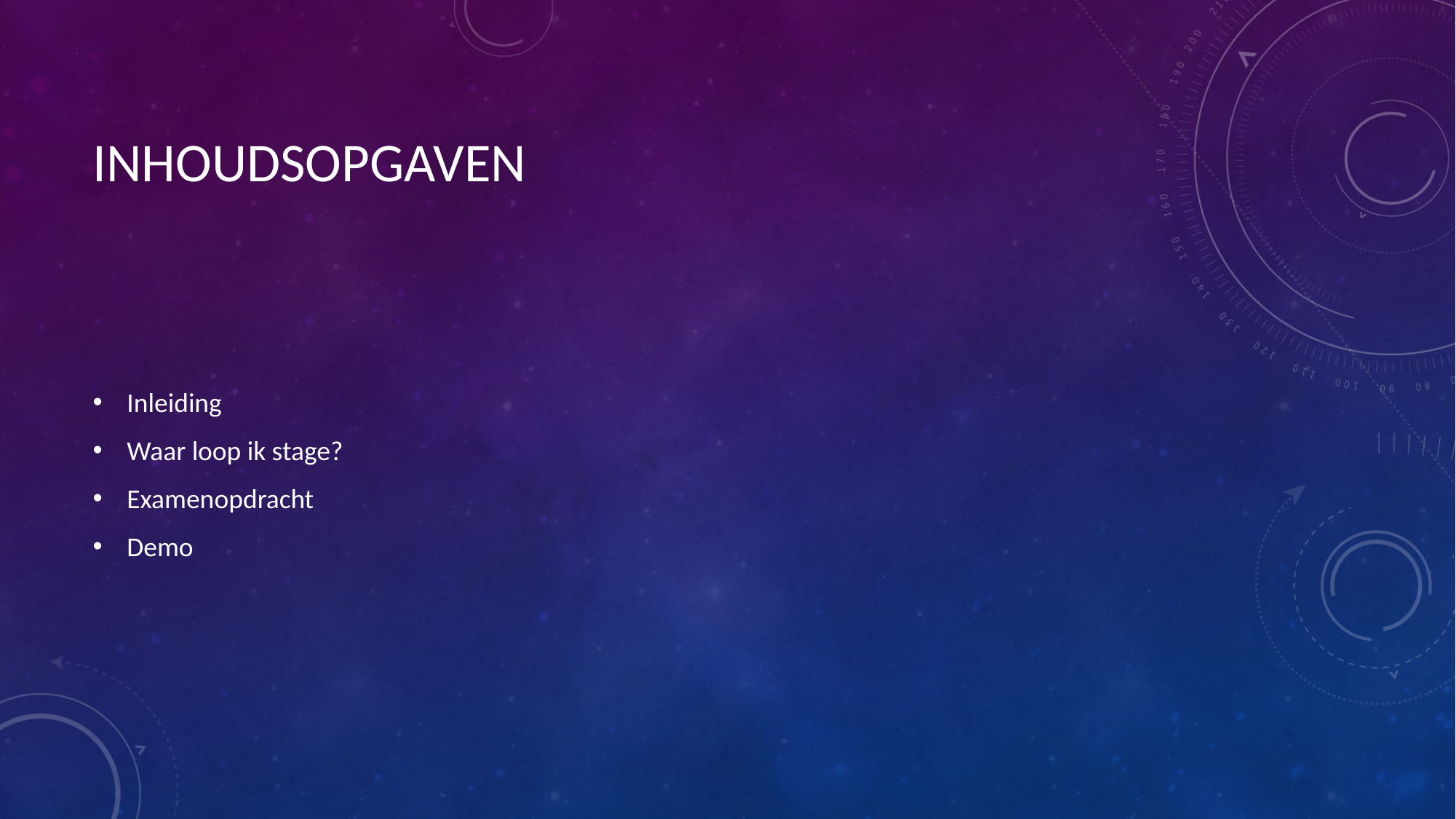

# Inhoudsopgaven
Inleiding
Waar loop ik stage?
Examenopdracht
Demo